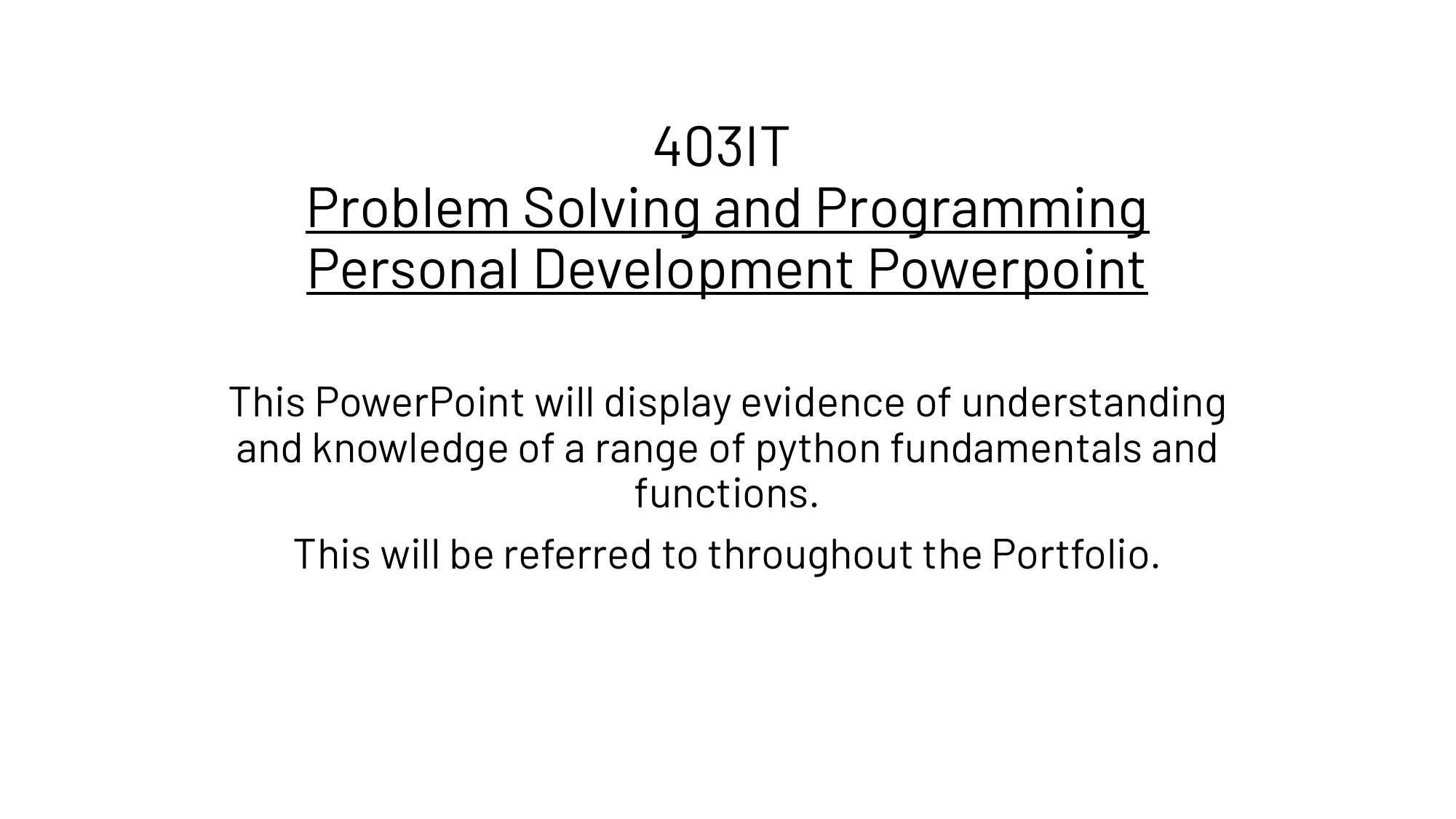

# 403IT Problem Solving and Programming Personal Development Powerpoint
This PowerPoint will display evidence of understanding and knowledge of a range of python fundamentals and functions.
This will be referred to throughout the Portfolio.